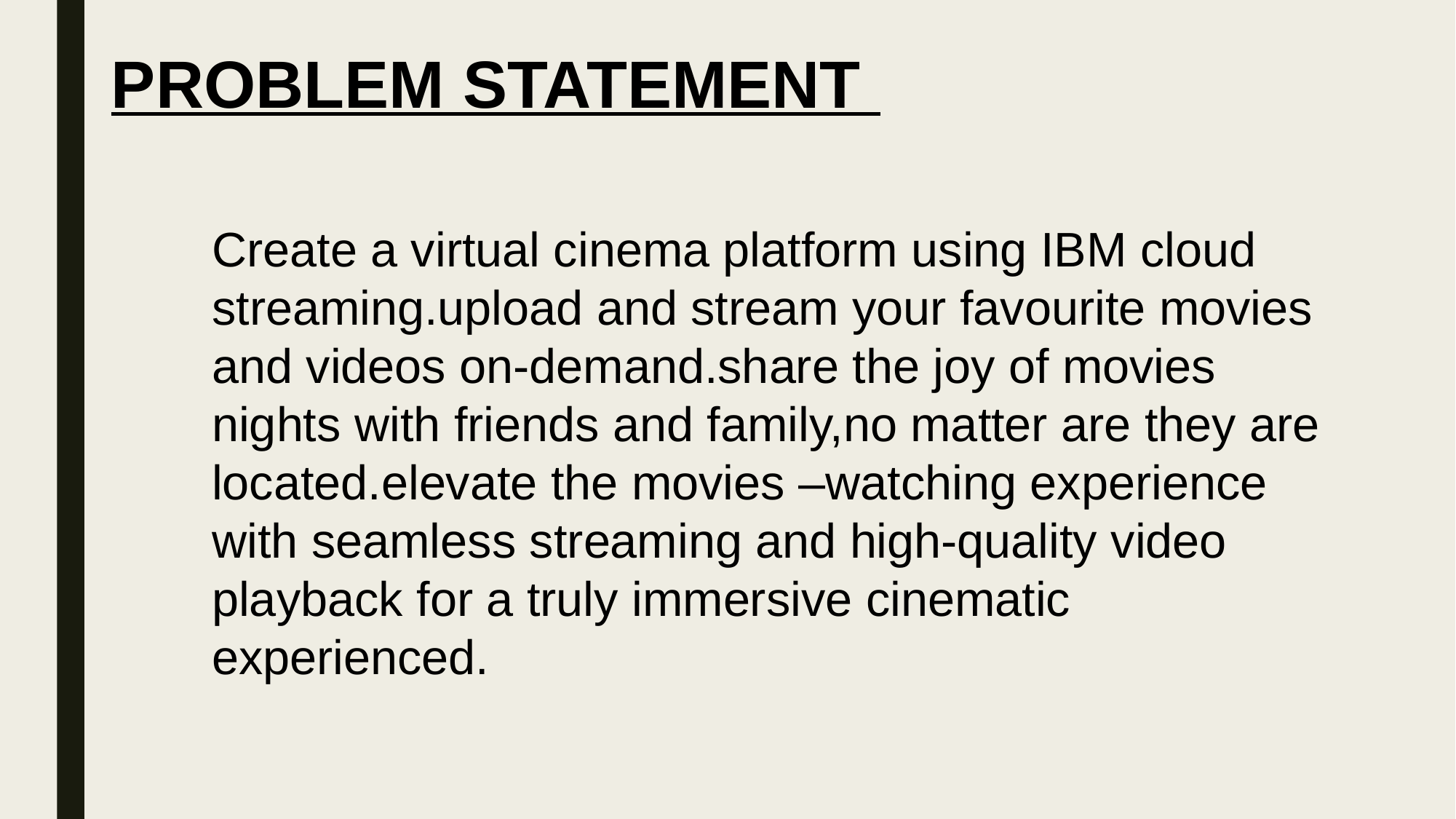

PROBLEM STATEMENT
Create a virtual cinema platform using IBM cloud streaming.upload and stream your favourite movies and videos on-demand.share the joy of movies nights with friends and family,no matter are they are located.elevate the movies –watching experience with seamless streaming and high-quality video playback for a truly immersive cinematic experienced.